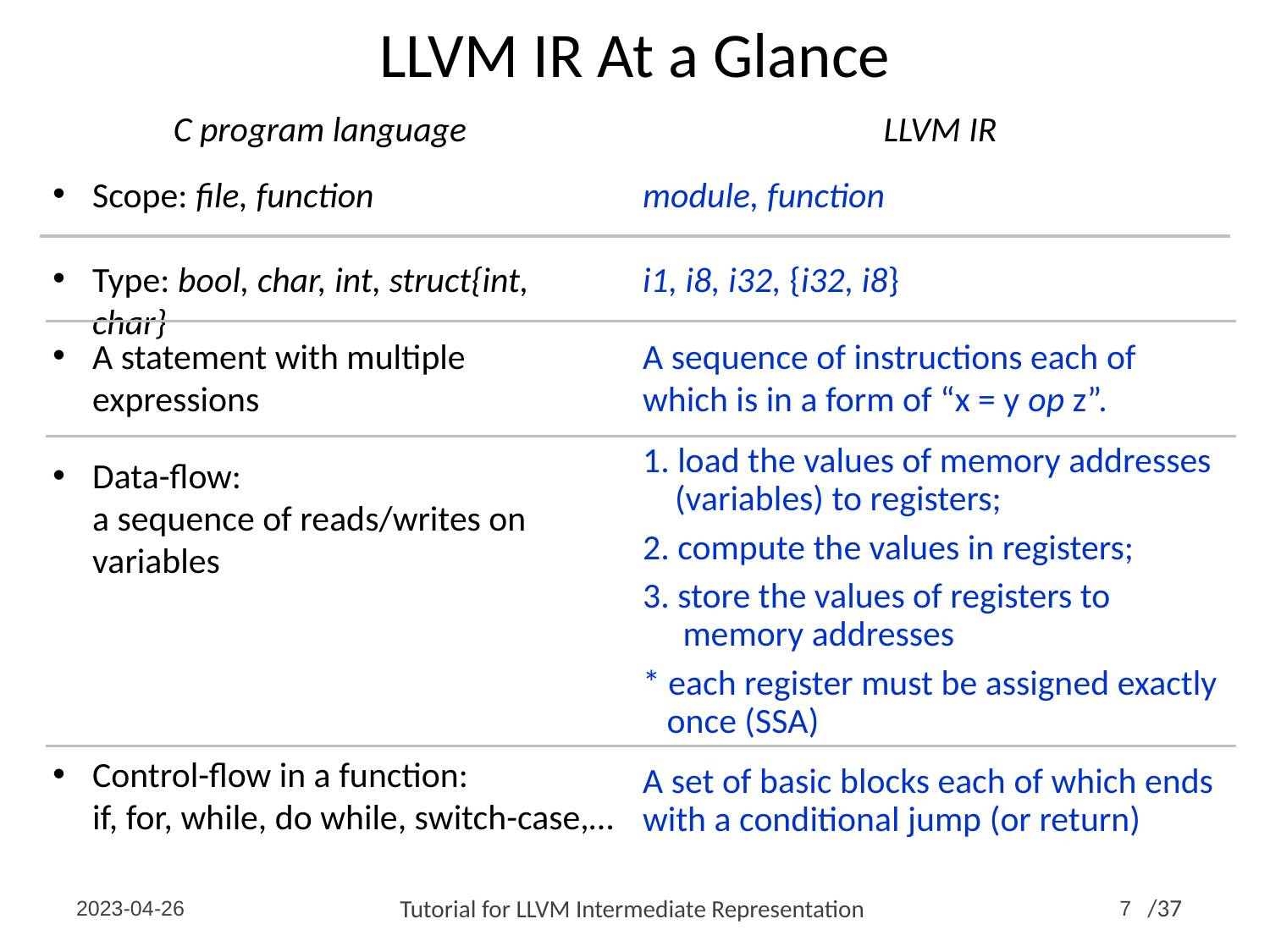

# LLVM IR At a Glance
C program language
LLVM IR
Scope: file, function
module, function
Type: bool, char, int, struct{int, char}
i1, i8, i32, {i32, i8}
A statement with multiple expressions
A sequence of instructions each of which is in a form of “x = y op z”.
1. load the values of memory addresses
    (variables) to registers;
2. compute the values in registers;
3. store the values of registers to
     memory addresses
* each register must be assigned exactly
   once (SSA)
Data-flow:
a sequence of reads/writes on variables
Control-flow in a function:
if, for, while, do while, switch-case,…
A set of basic blocks each of which ends with a conditional jump (or return)
2023-04-26
Tutorial for LLVM Intermediate Representation
7